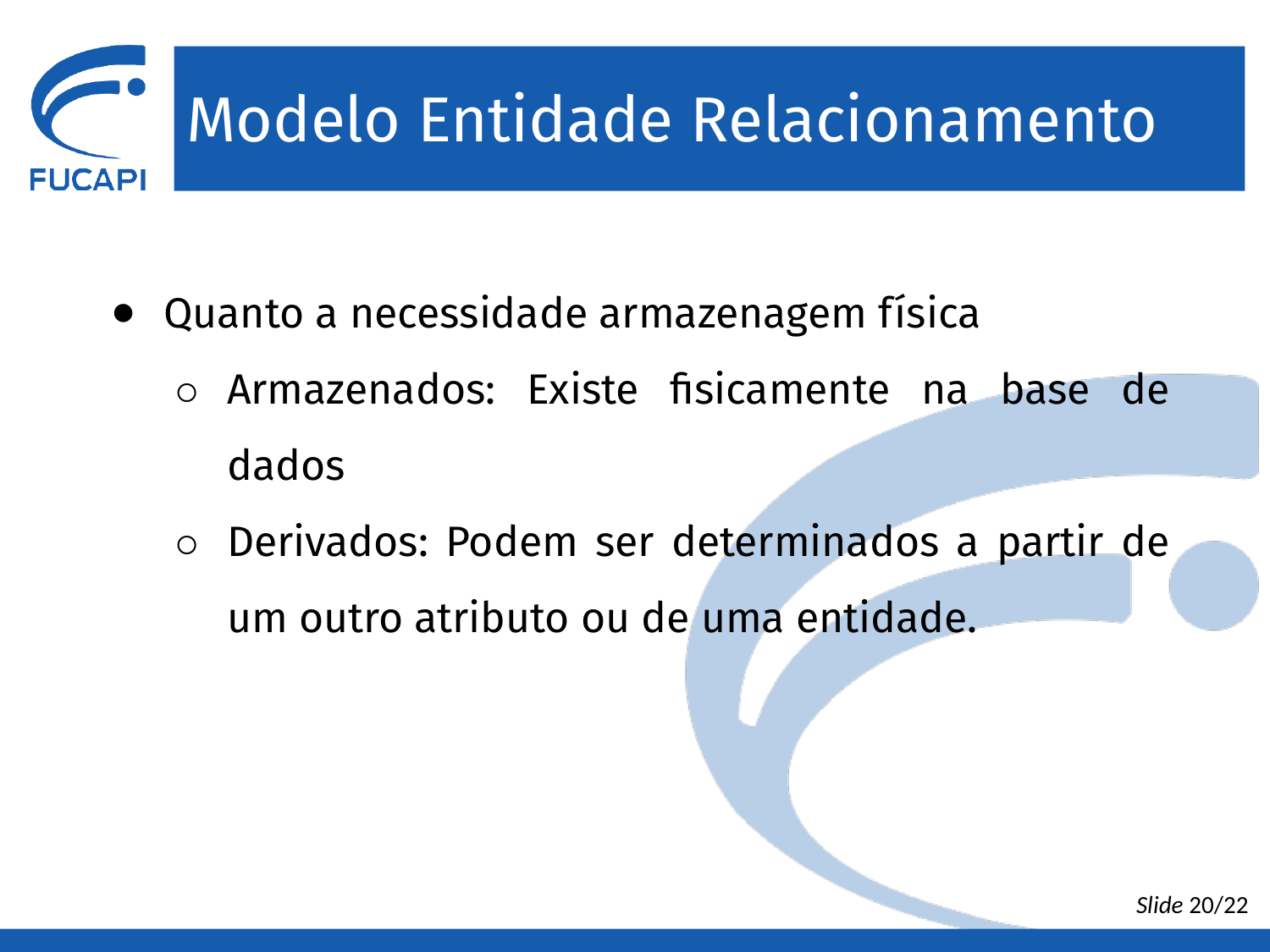

# Modelo Entidade Relacionamento
Quanto a necessidade armazenagem física
Armazenados: Existe fisicamente na base de dados
Derivados: Podem ser determinados a partir de um outro atributo ou de uma entidade.